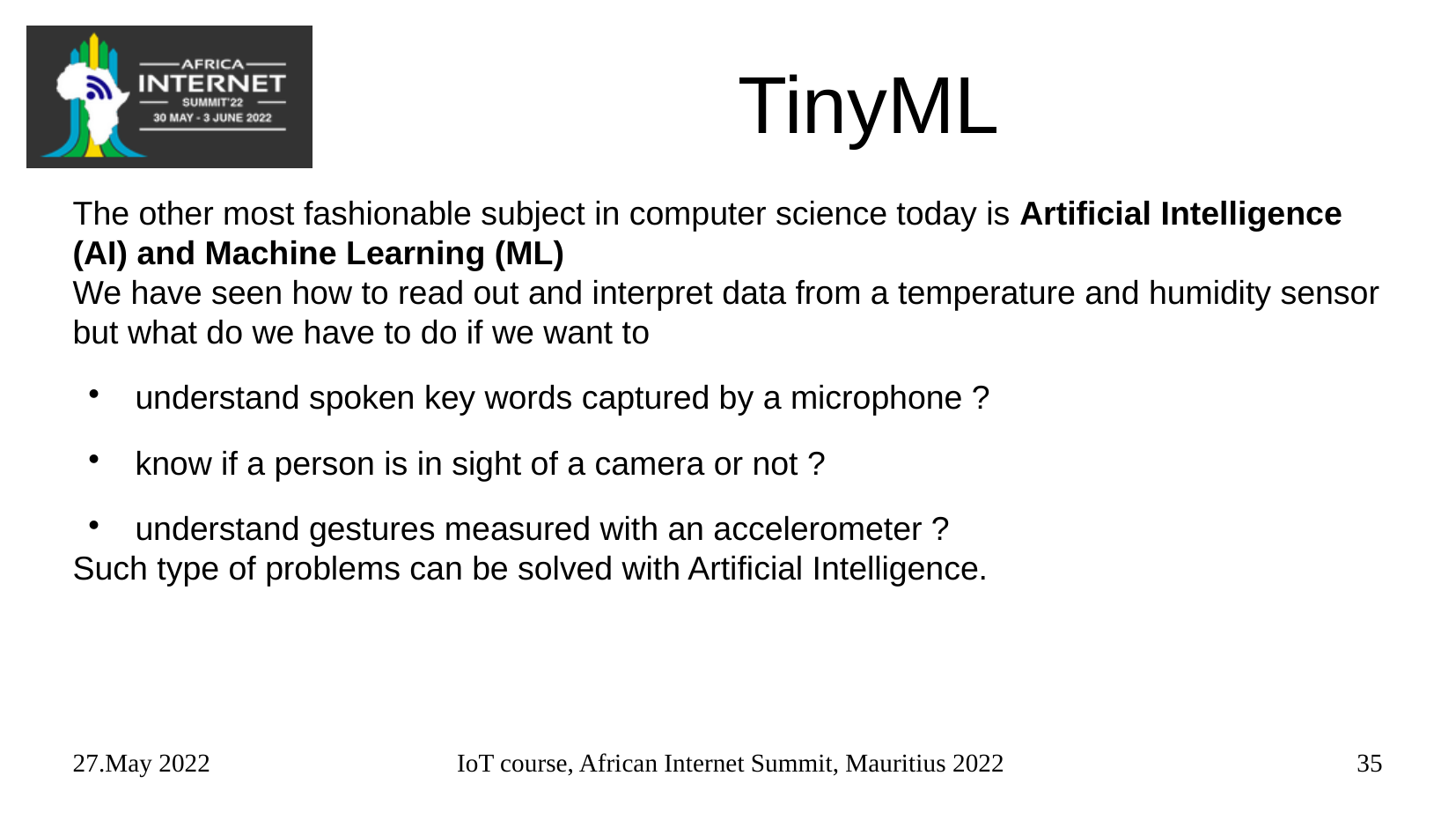

# TinyML
The other most fashionable subject in computer science today is Artificial Intelligence (AI) and Machine Learning (ML)
We have seen how to read out and interpret data from a temperature and humidity sensor but what do we have to do if we want to
understand spoken key words captured by a microphone ?
know if a person is in sight of a camera or not ?
understand gestures measured with an accelerometer ?
Such type of problems can be solved with Artificial Intelligence.
27.May 2022
IoT course, African Internet Summit, Mauritius 2022
35